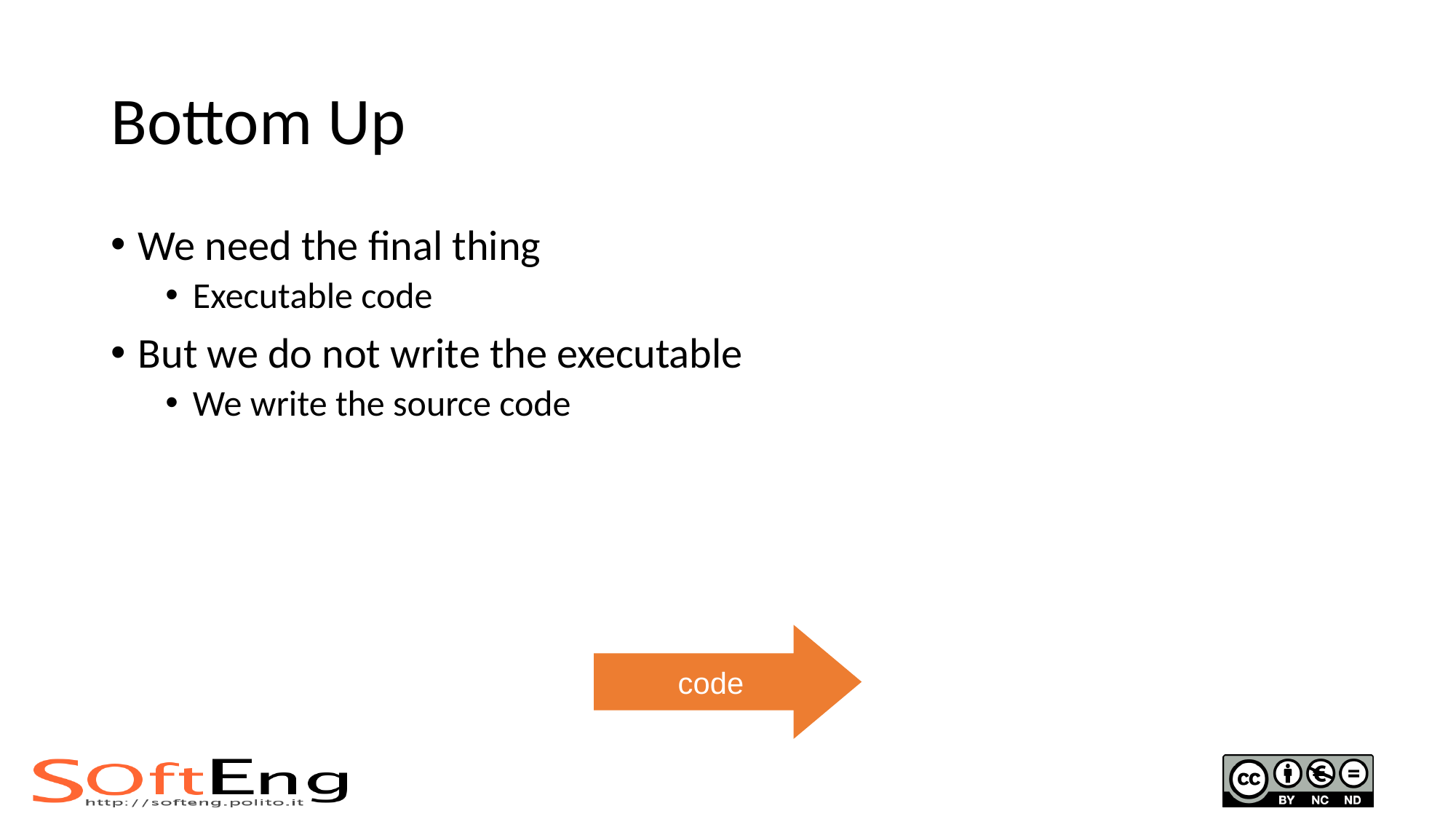

# Bottom Up
We need the final thing
Executable code
But we do not write the executable
We write the source code
code